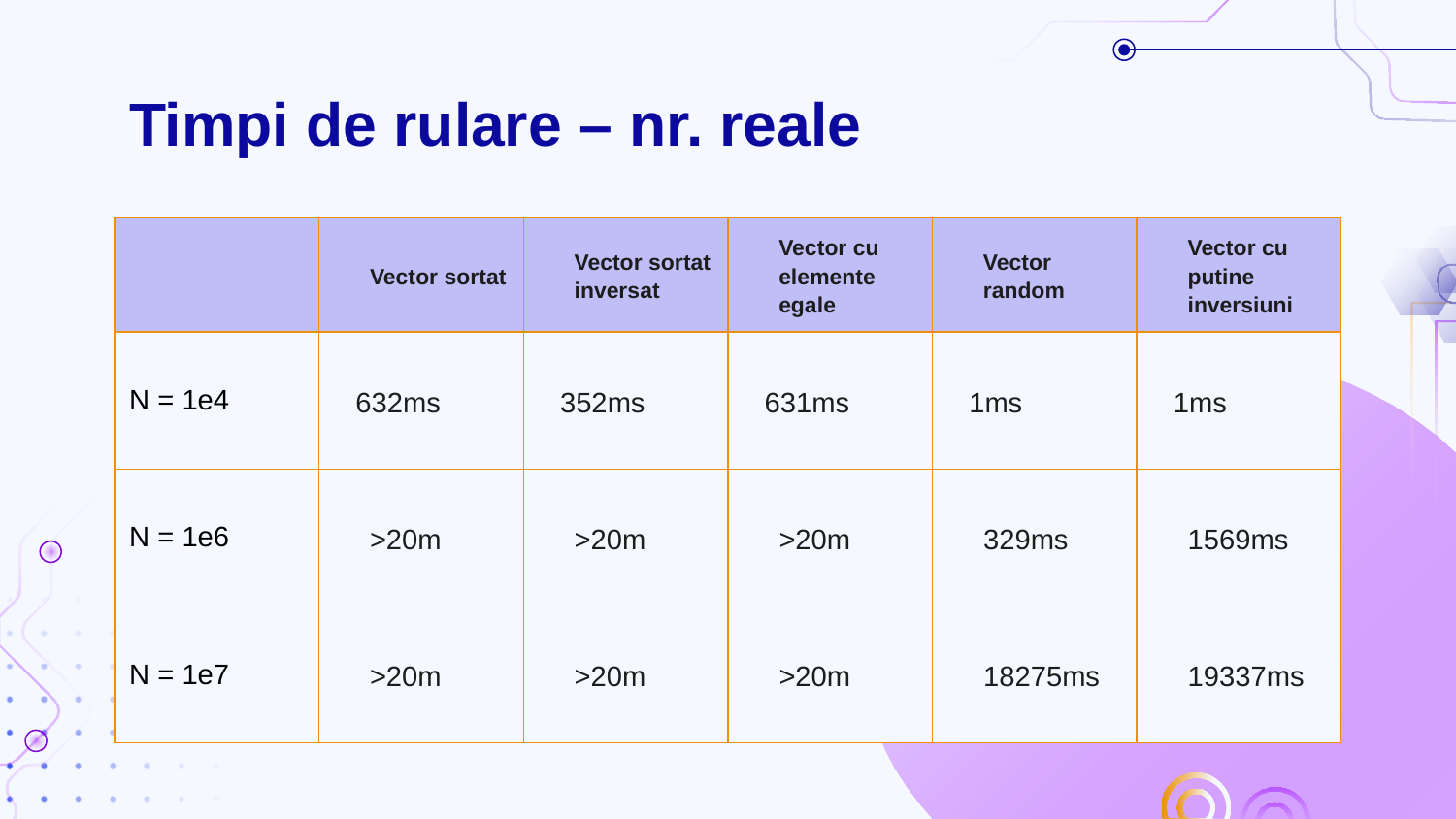

# Timpi de rulare – nr. reale
|  | Vector sortat | Vector sortat inversat | Vector cu elemente egale | Vector random | Vector cu putine inversiuni |
| --- | --- | --- | --- | --- | --- |
| N = 1e4 | 632ms | 352ms | 631ms | 1ms | 1ms |
| N = 1e6 | >20m | >20m | >20m | 329ms | 1569ms |
| N = 1e7 | >20m | >20m | >20m | 18275ms | 19337ms |